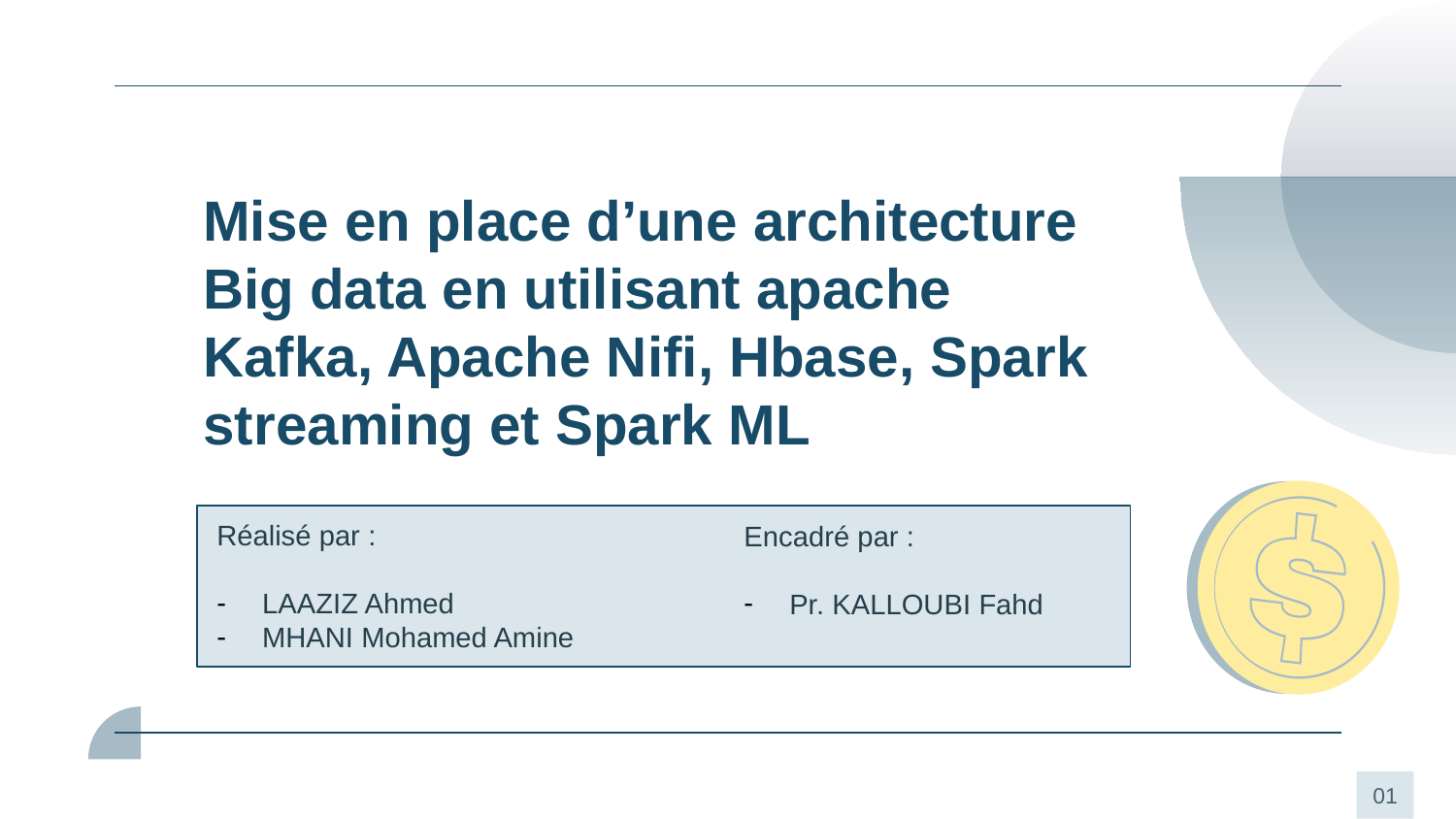

# Mise en place d’une architecture Big data en utilisant apache Kafka, Apache Nifi, Hbase, Spark streaming et Spark ML

Réalisé par :

LAAZIZ Ahmed
MHANI Mohamed Amine
Encadré par :

Pr. KALLOUBI Fahd
01